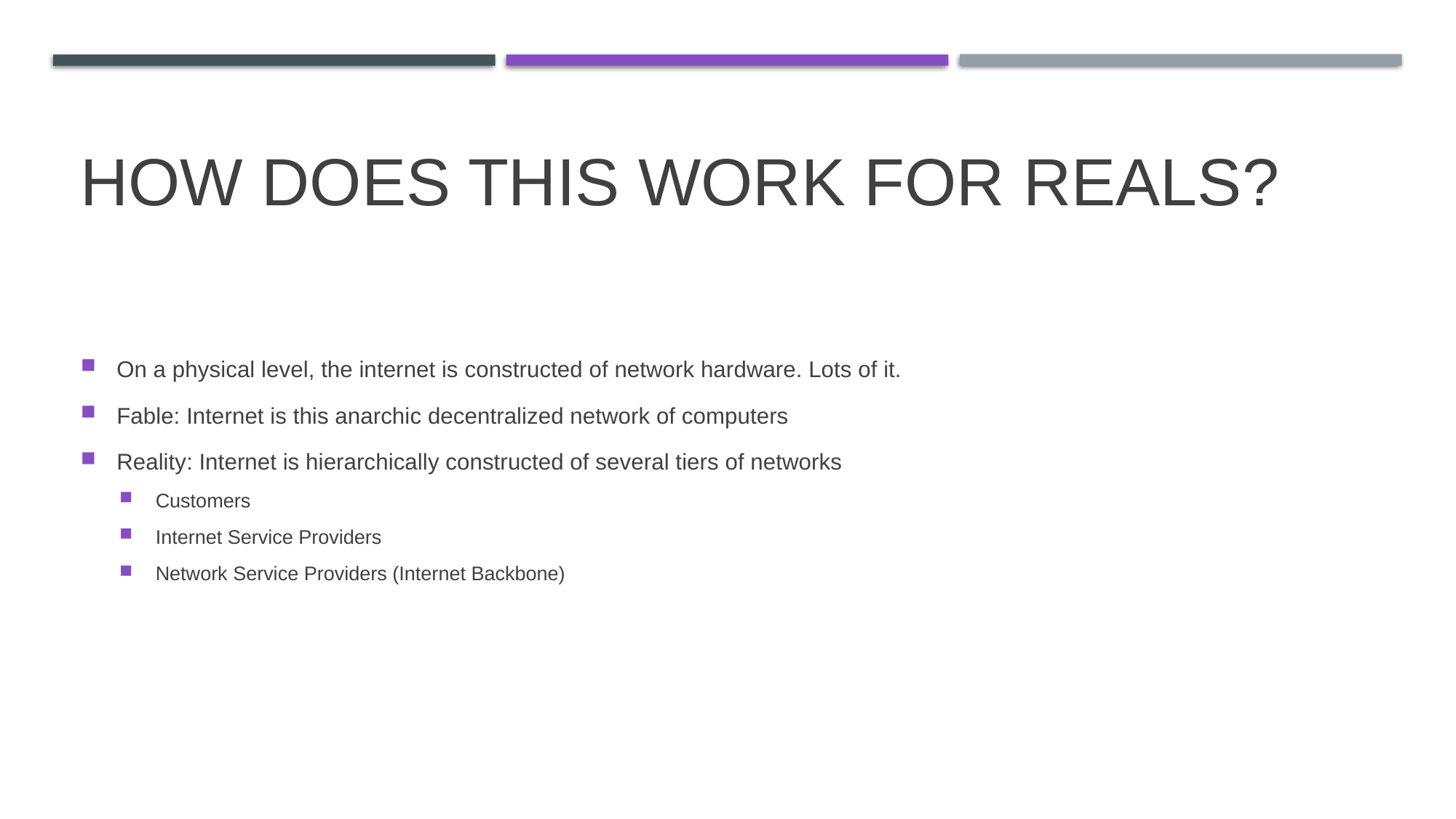

# How does this work for reals?
On a physical level, the internet is constructed of network hardware. Lots of it.
Fable: Internet is this anarchic decentralized network of computers
Reality: Internet is hierarchically constructed of several tiers of networks
Customers
Internet Service Providers
Network Service Providers (Internet Backbone)